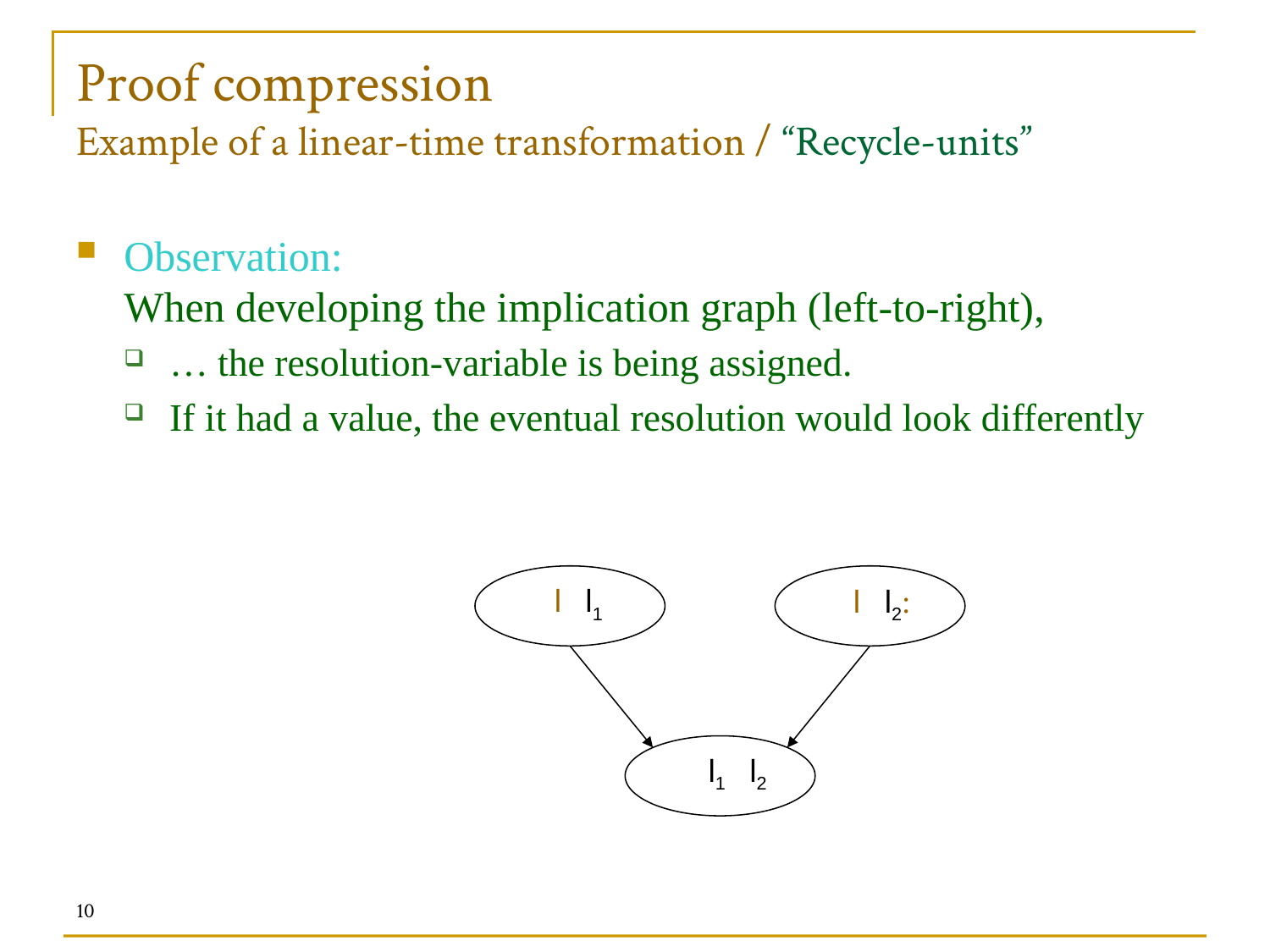

# Proof compression Example of a linear-time transformation / “Recycle-units”
Observation:
When developing the implication graph (left-to-right),
… the resolution-variable is being assigned.
If it had a value, the eventual resolution would look differently

l   l1
:l   l2

l1   l2
10